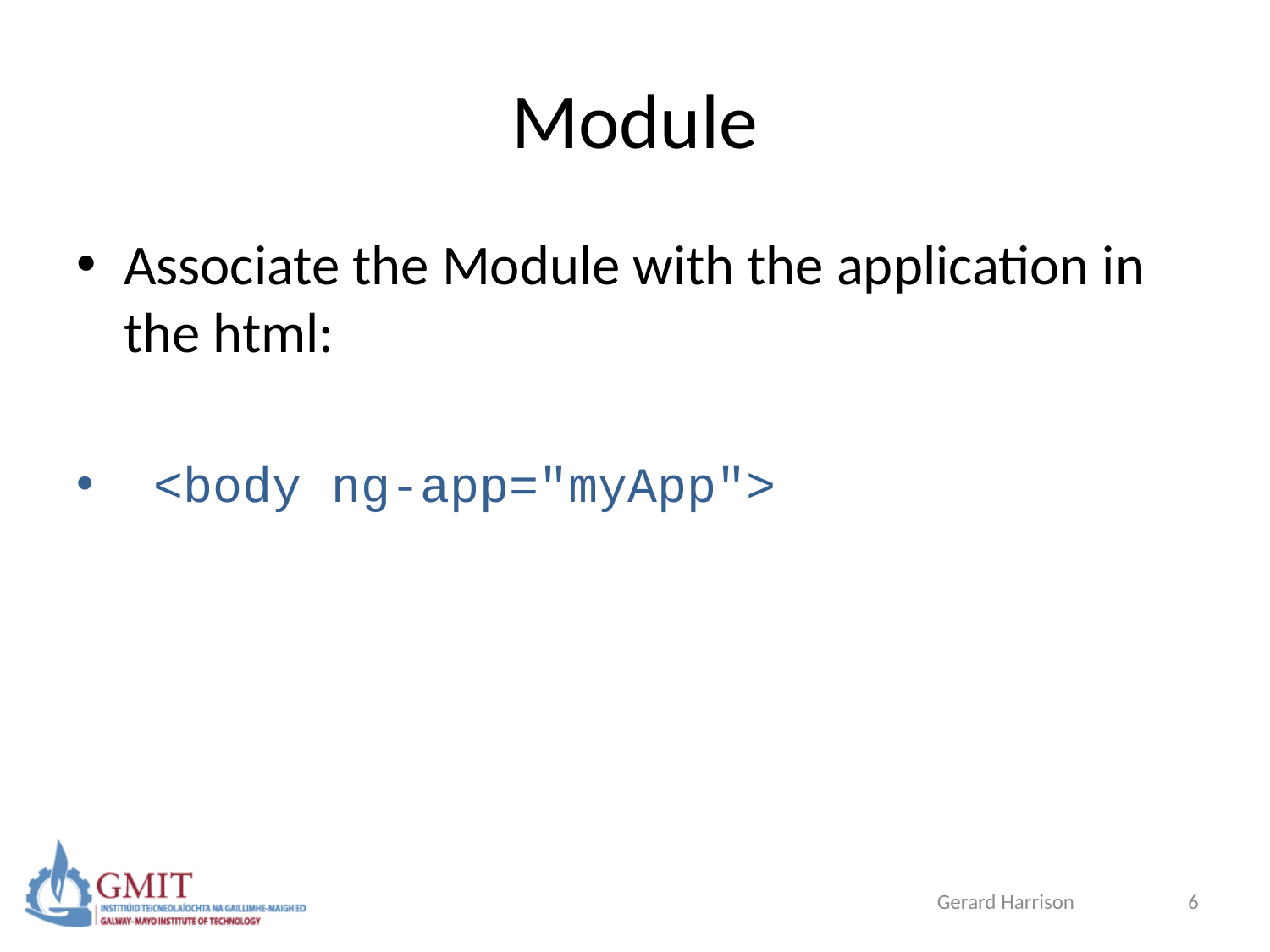

# Module
Associate the Module with the application in the html:

 <body ng-app="myApp">
Gerard Harrison
6